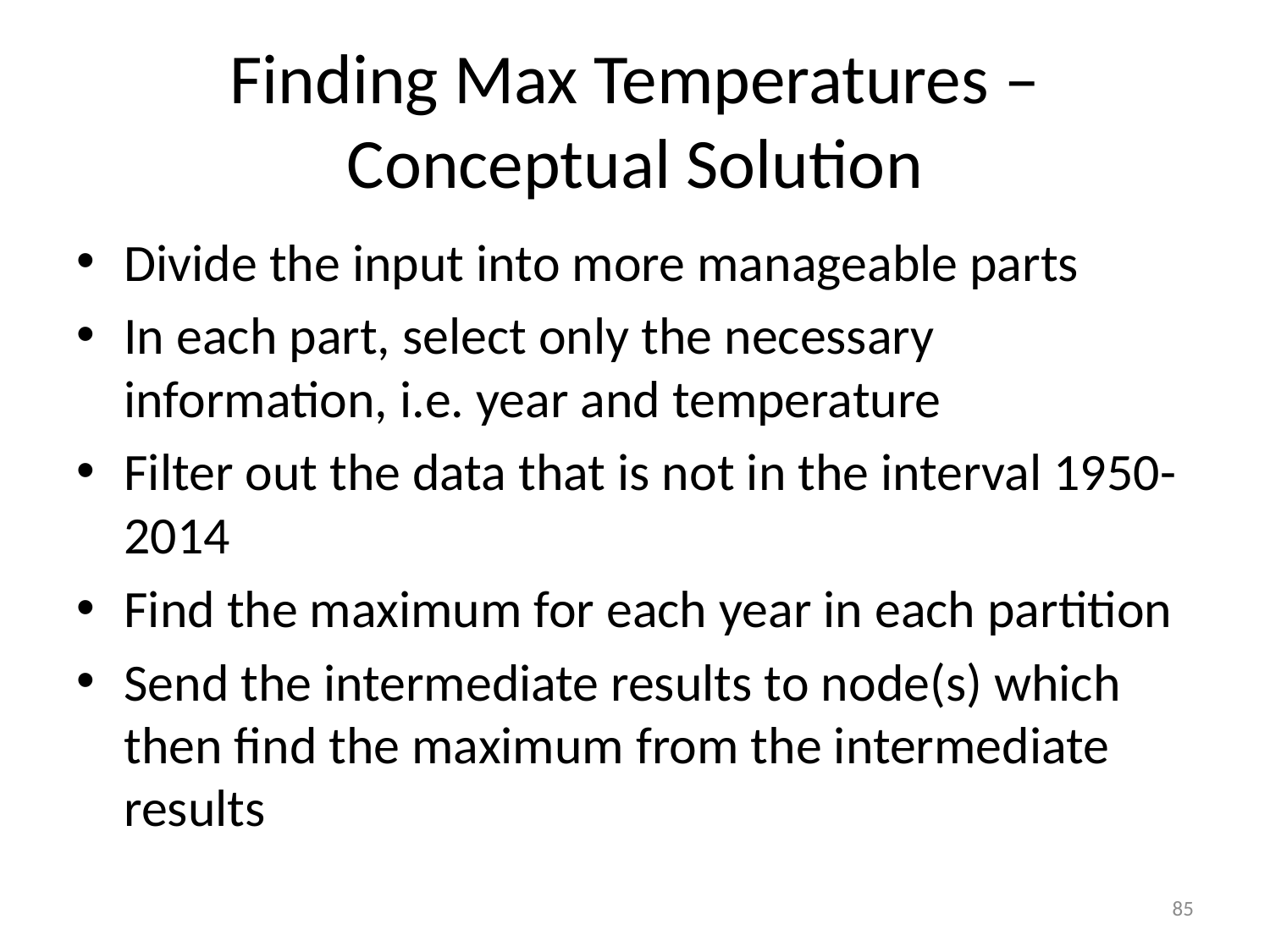

# Finding Max Temperatures – Conceptual Solution
Divide the input into more manageable parts
In each part, select only the necessary information, i.e. year and temperature
Filter out the data that is not in the interval 1950-2014
Find the maximum for each year in each partition
Send the intermediate results to node(s) which then find the maximum from the intermediate results

85